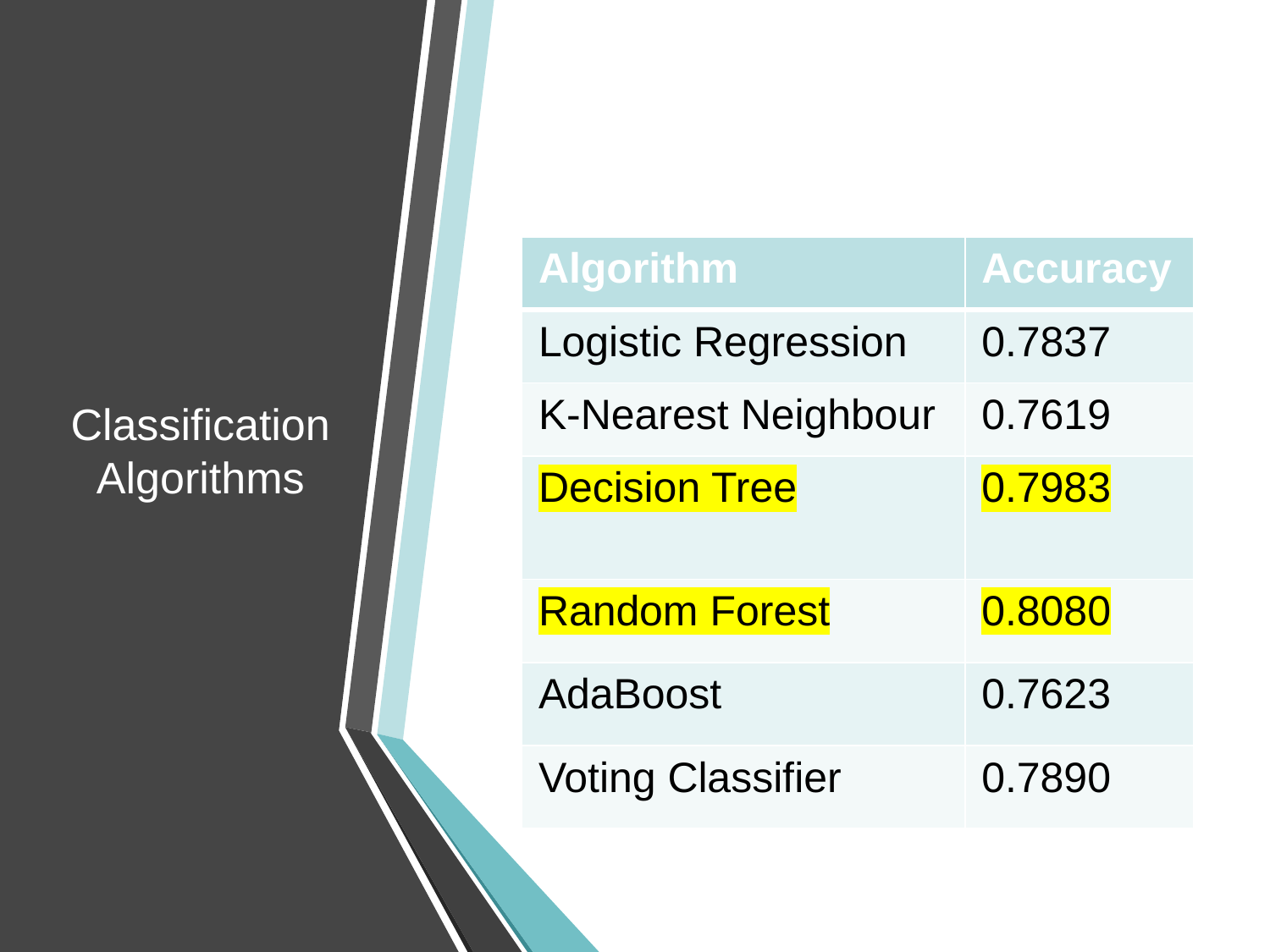

# Classification Algorithms
| Algorithm | Accuracy |
| --- | --- |
| Logistic Regression | 0.7837 |
| K-Nearest Neighbour | 0.7619 |
| Decision Tree | 0.7983 |
| Random Forest | 0.8080 |
| AdaBoost | 0.7623 |
| Voting Classifier | 0.7890 |